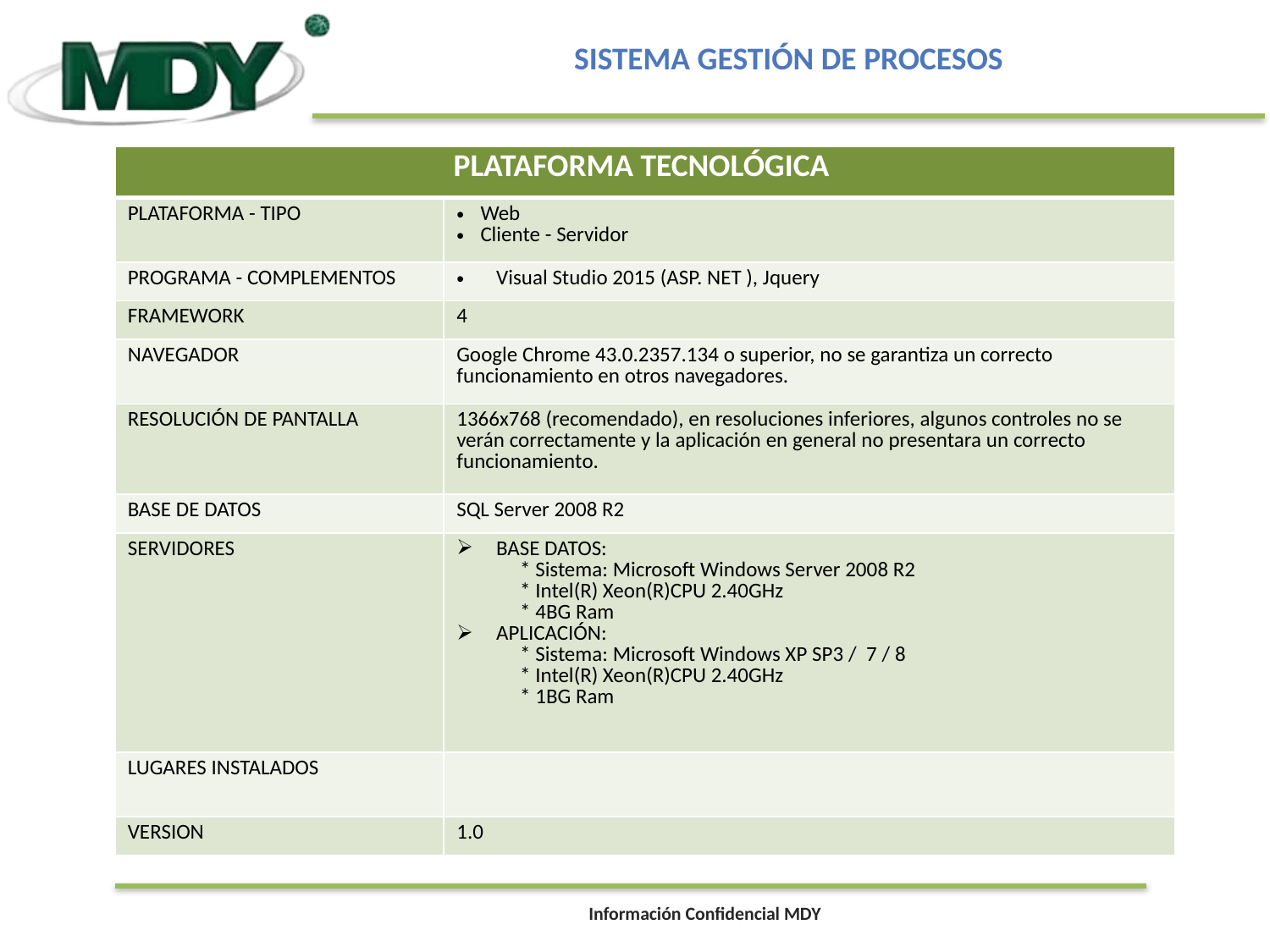

| PLATAFORMA TECNOLÓGICA |  |
| --- | --- |
| PLATAFORMA - TIPO | Web Cliente - Servidor |
| PROGRAMA - COMPLEMENTOS | Visual Studio 2015 (ASP. NET ), Jquery |
| FRAMEWORK | 4 |
| NAVEGADOR | Google Chrome 43.0.2357.134 o superior, no se garantiza un correcto funcionamiento en otros navegadores. |
| RESOLUCIÓN DE PANTALLA | 1366x768 (recomendado), en resoluciones inferiores, algunos controles no se verán correctamente y la aplicación en general no presentara un correcto funcionamiento. |
| BASE DE DATOS | SQL Server 2008 R2 |
| SERVIDORES | BASE DATOS: \* Sistema: Microsoft Windows Server 2008 R2 \* Intel(R) Xeon(R)CPU 2.40GHz \* 4BG Ram APLICACIÓN: \* Sistema: Microsoft Windows XP SP3 / 7 / 8 \* Intel(R) Xeon(R)CPU 2.40GHz \* 1BG Ram |
| LUGARES INSTALADOS |  |
| VERSION | 1.0 |